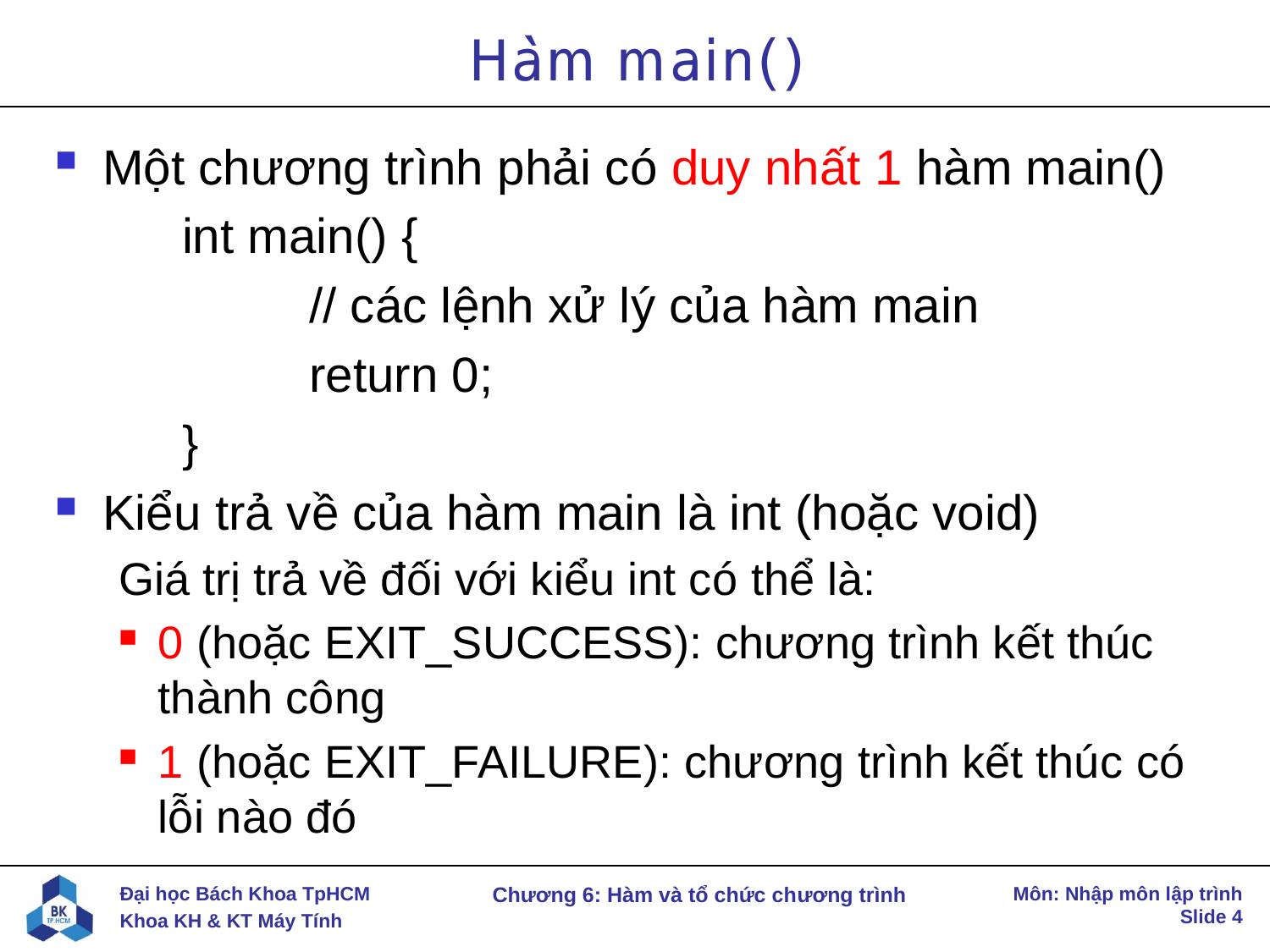

# Hàm main()
Một chương trình phải có duy nhất 1 hàm main()
	int main() {
		// các lệnh xử lý của hàm main
		return 0;
  	}
Kiểu trả về của hàm main là int (hoặc void)
Giá trị trả về đối với kiểu int có thể là:
0 (hoặc EXIT_SUCCESS): chương trình kết thúc thành công
1 (hoặc EXIT_FAILURE): chương trình kết thúc có lỗi nào đó